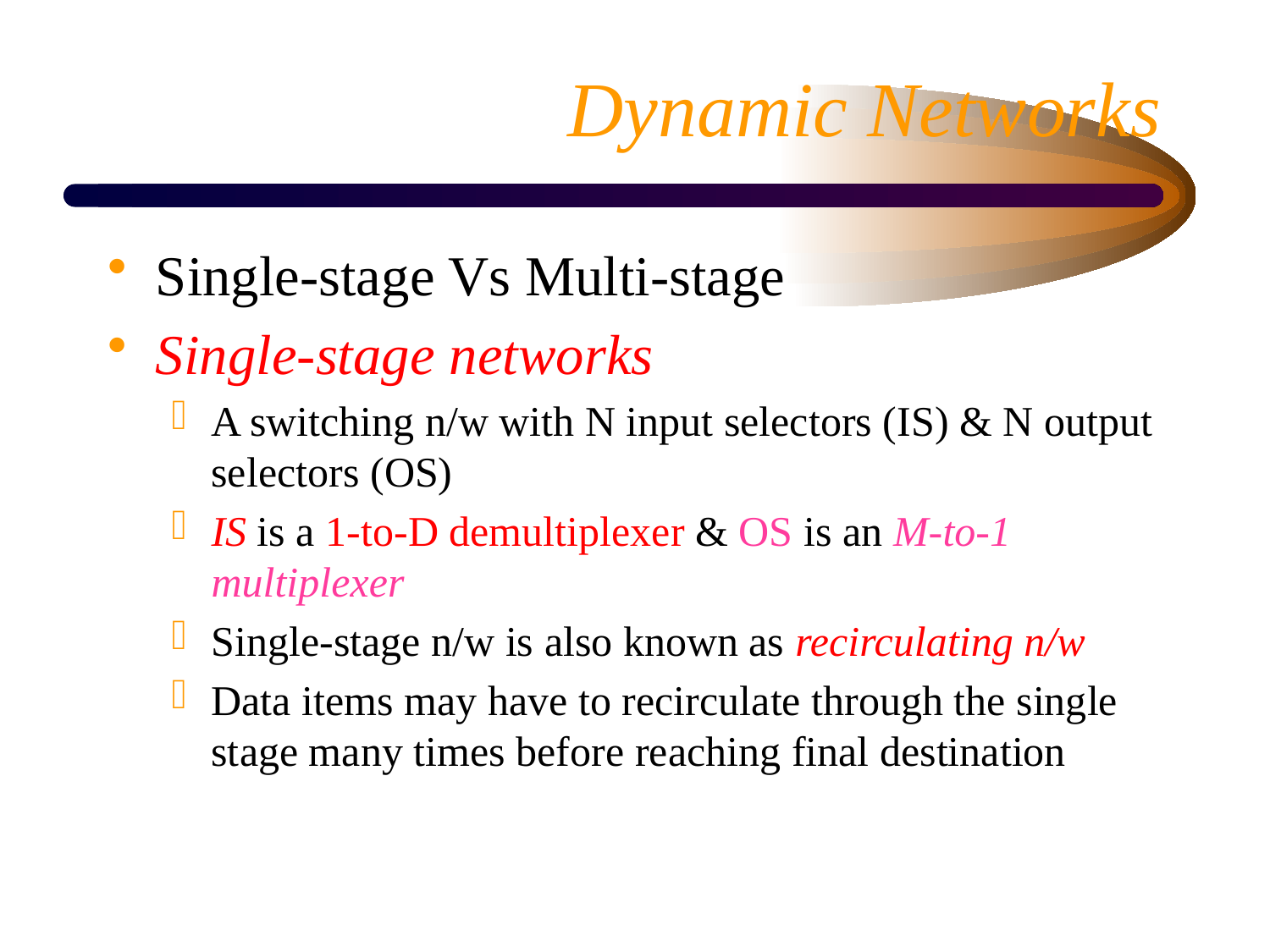

# Dynamic Networks
Single-stage Vs Multi-stage
Single-stage networks
A switching n/w with N input selectors (IS) & N output selectors (OS)
IS is a 1-to-D demultiplexer & OS is an M-to-1 multiplexer
Single-stage n/w is also known as recirculating n/w
Data items may have to recirculate through the single stage many times before reaching final destination